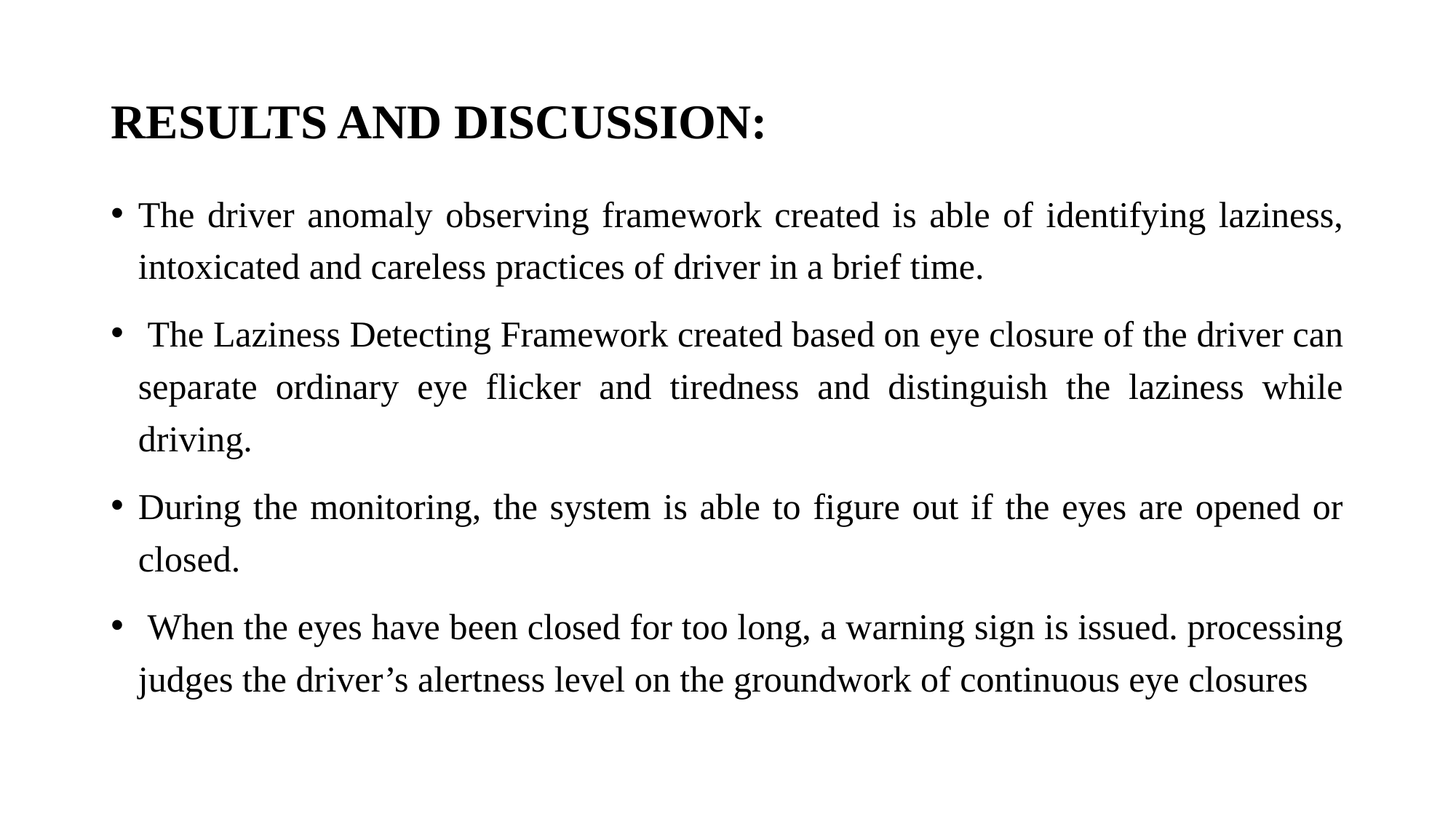

# RESULTS AND DISCUSSION:
The driver anomaly observing framework created is able of identifying laziness, intoxicated and careless practices of driver in a brief time.
 The Laziness Detecting Framework created based on eye closure of the driver can separate ordinary eye flicker and tiredness and distinguish the laziness while driving.
During the monitoring, the system is able to figure out if the eyes are opened or closed.
 When the eyes have been closed for too long, a warning sign is issued. processing judges the driver’s alertness level on the groundwork of continuous eye closures